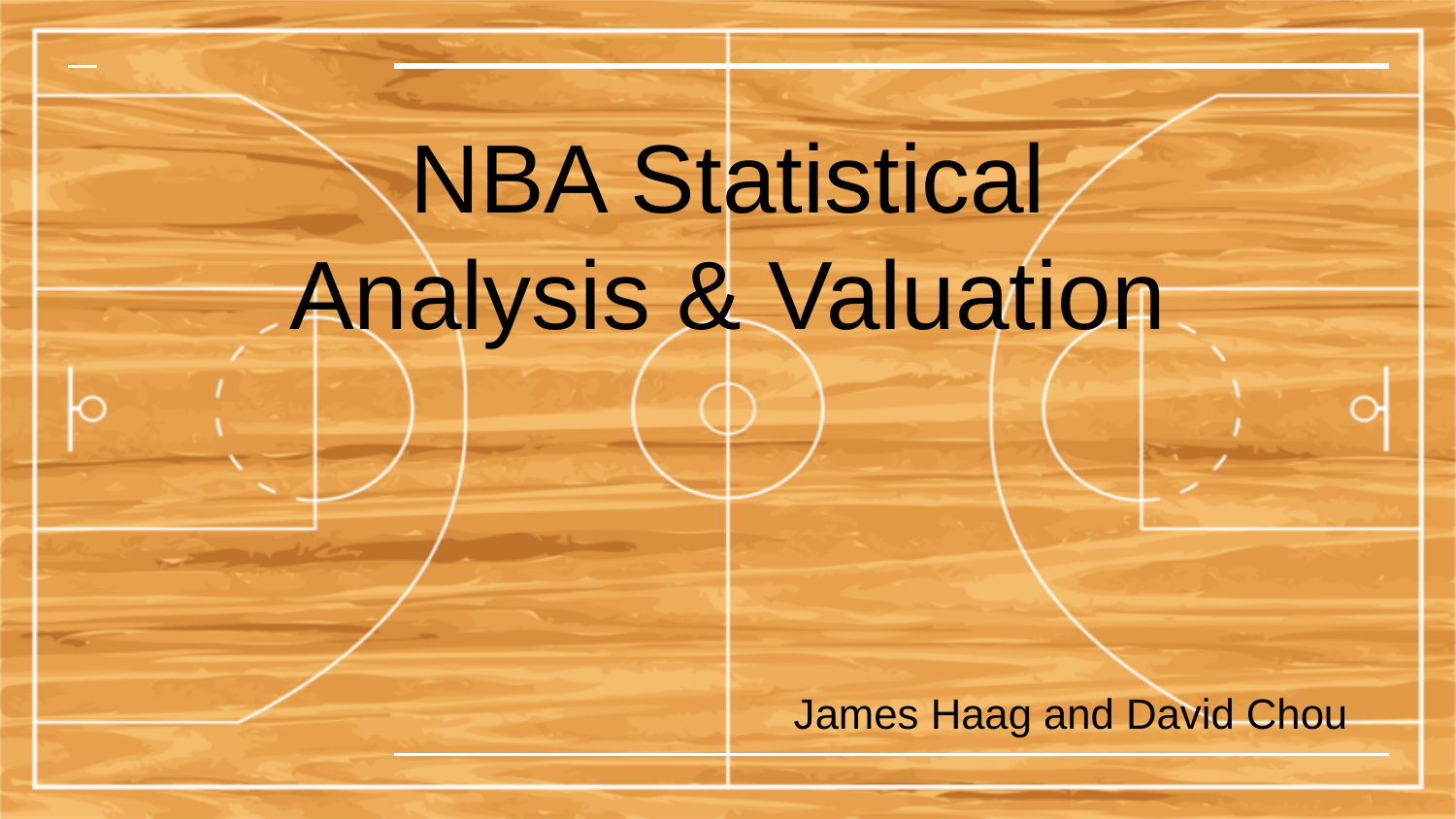

# NBA Statistical Analysis & Valuation
James Haag and David Chou